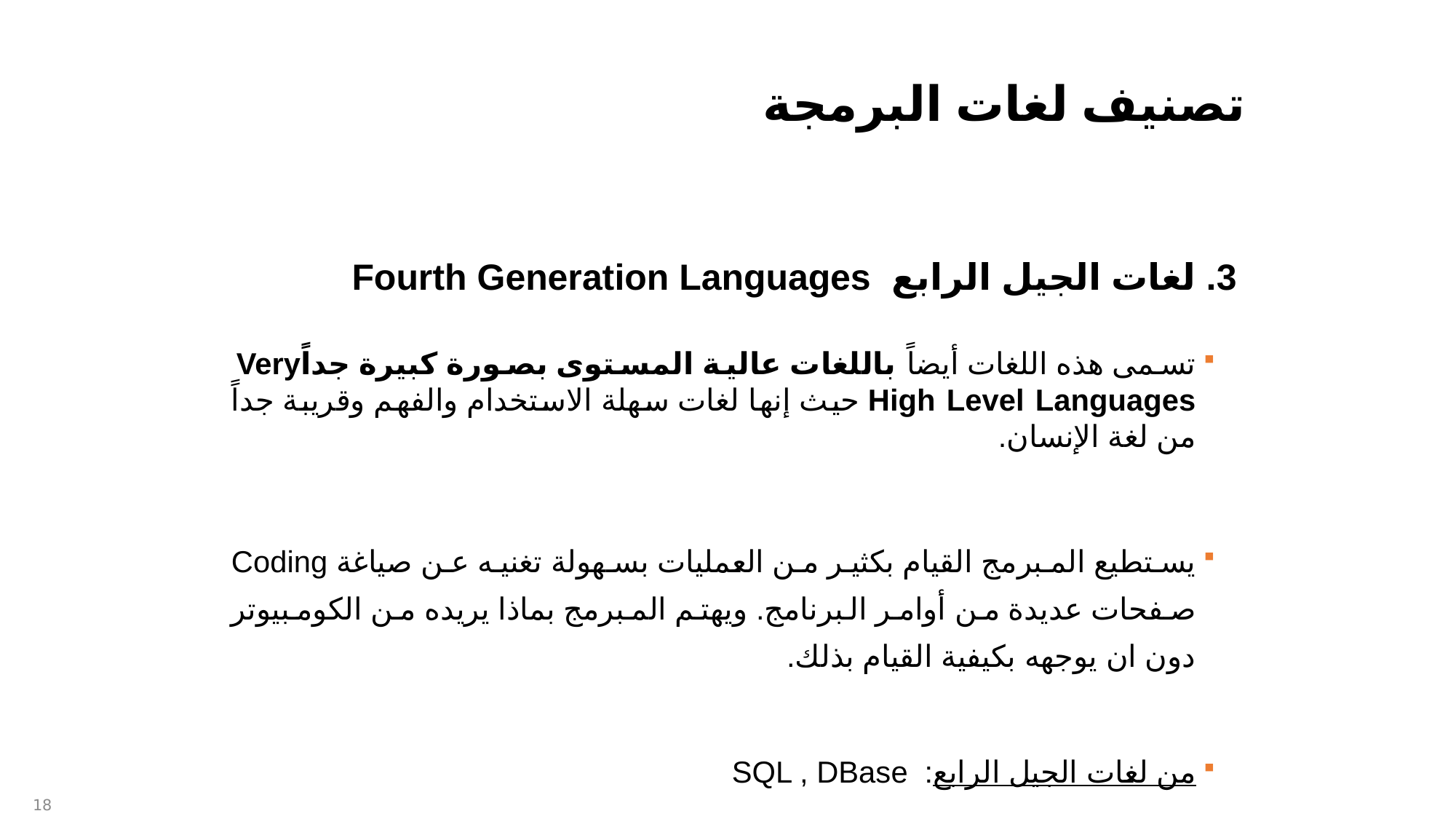

تصنيف لغات البرمجة

3. لغات الجيل الرابع  Fourth Generation Languages

تسمى هذه اللغات أيضاً باللغات عالية المستوى بصورة كبيرة جداًVery High Level Languages حيث إنها لغات سهلة الاستخدام والفهم وقريبة جداً من لغة الإنسان.

يستطيع المبرمج القيام بكثير من العمليات بسهولة تغنيه عن صياغة Coding صفحات عديدة من أوامر البرنامج. ويهتم المبرمج بماذا يريده من الكومبيوتر دون ان يوجهه بكيفية القيام بذلك.

من لغات الجيل الرابع:  SQL , DBase

18